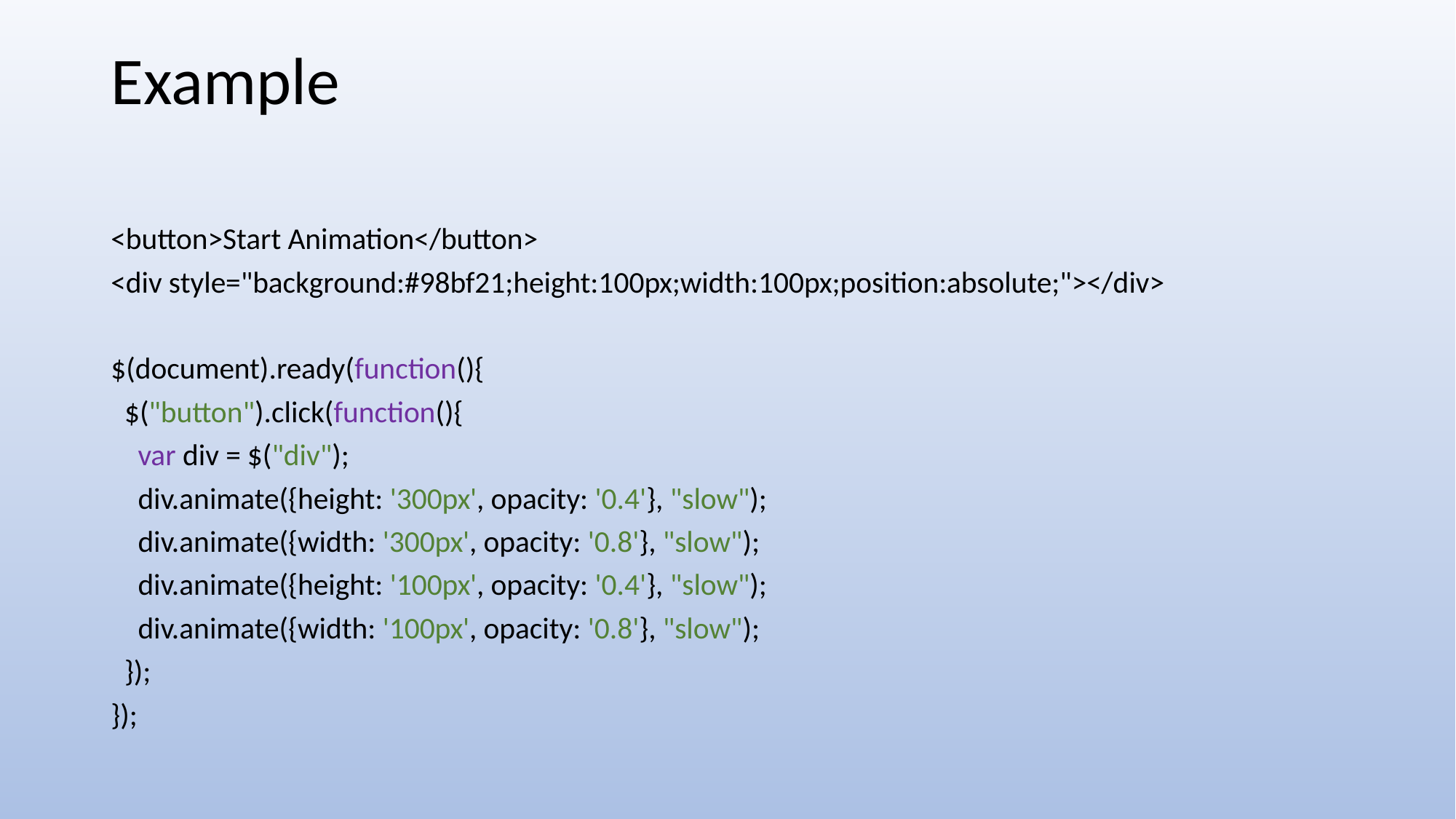

# Example
<button>Start Animation</button>
<div style="background:#98bf21;height:100px;width:100px;position:absolute;"></div>

$(document).ready(function(){
  $("button").click(function(){
    var div = $("div");
    div.animate({height: '300px', opacity: '0.4'}, "slow");
    div.animate({width: '300px', opacity: '0.8'}, "slow");
    div.animate({height: '100px', opacity: '0.4'}, "slow");
    div.animate({width: '100px', opacity: '0.8'}, "slow");
  });
});